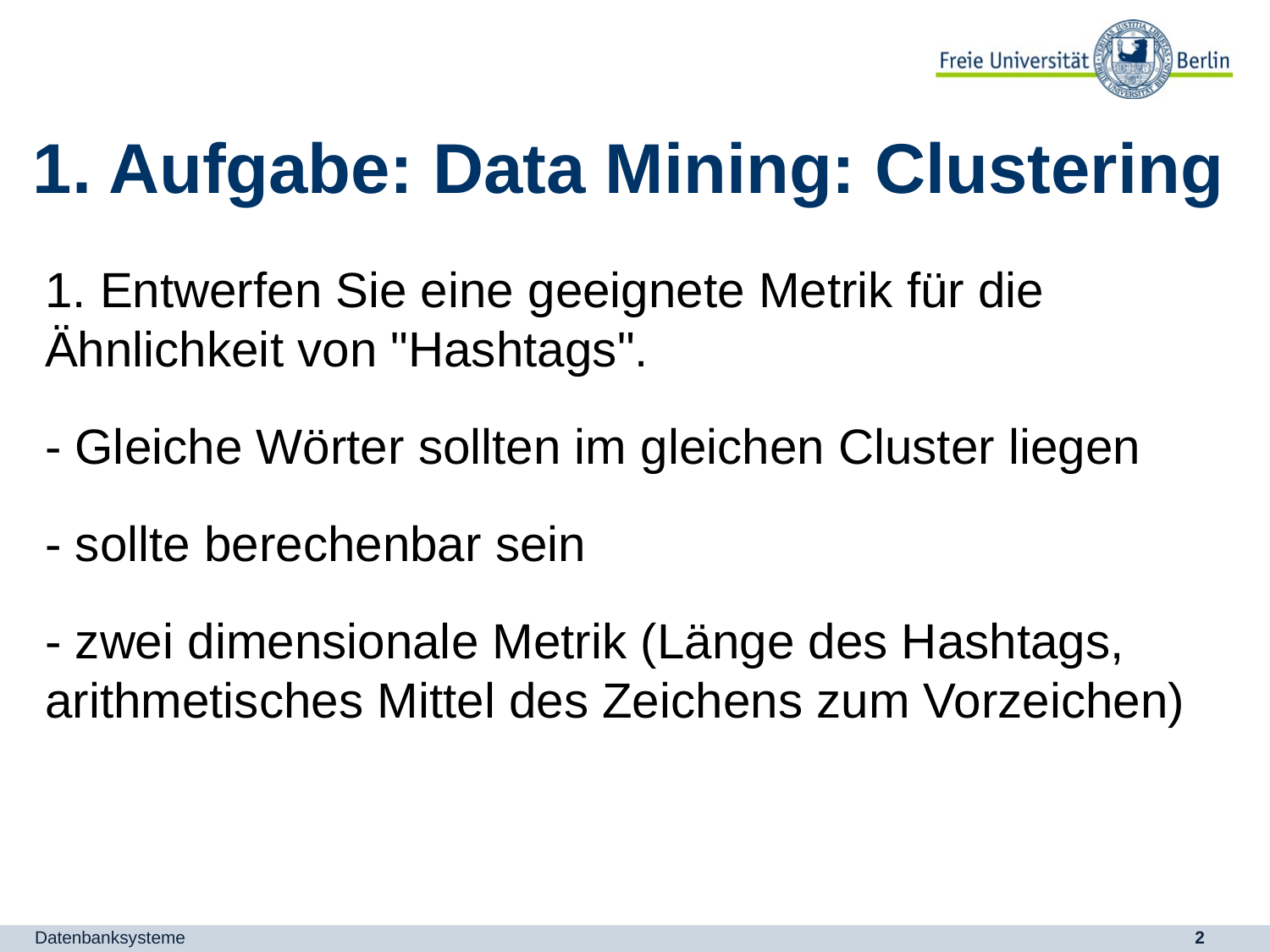

1. Aufgabe: Data Mining: Clustering
1. Entwerfen Sie eine geeignete Metrik für die Ähnlichkeit von "Hashtags".

- Gleiche Wörter sollten im gleichen Cluster liegen

- sollte berechenbar sein

- zwei dimensionale Metrik (Länge des Hashtags, arithmetisches Mittel des Zeichens zum Vorzeichen)
2
Datenbanksysteme